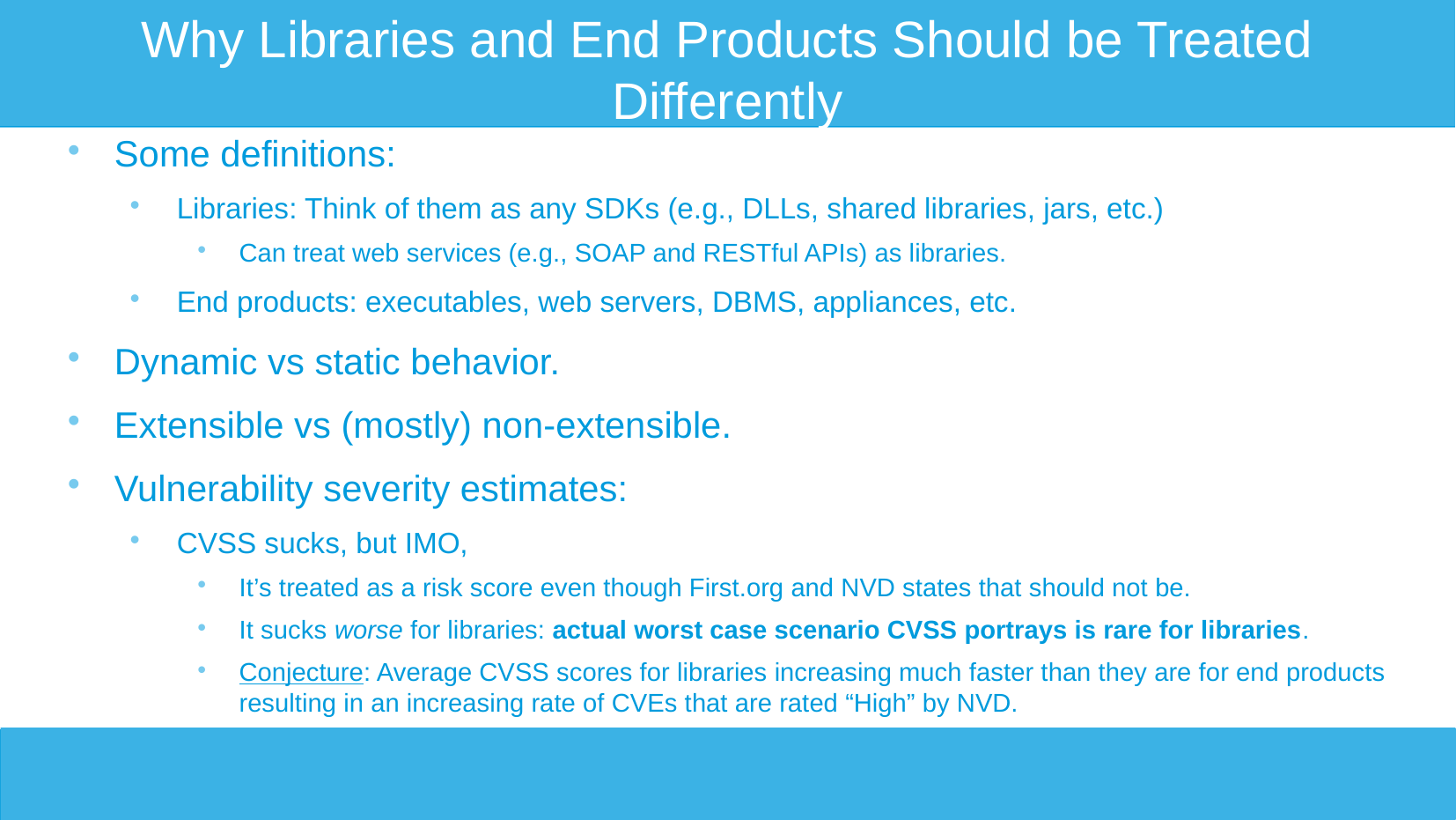

# Why Libraries and End Products Should be Treated Differently
Some definitions:
Libraries: Think of them as any SDKs (e.g., DLLs, shared libraries, jars, etc.)
Can treat web services (e.g., SOAP and RESTful APIs) as libraries.
End products: executables, web servers, DBMS, appliances, etc.
Dynamic vs static behavior.
Extensible vs (mostly) non-extensible.
Vulnerability severity estimates:
CVSS sucks, but IMO,
It’s treated as a risk score even though First.org and NVD states that should not be.
It sucks worse for libraries: actual worst case scenario CVSS portrays is rare for libraries.
Conjecture: Average CVSS scores for libraries increasing much faster than they are for end products resulting in an increasing rate of CVEs that are rated “High” by NVD.